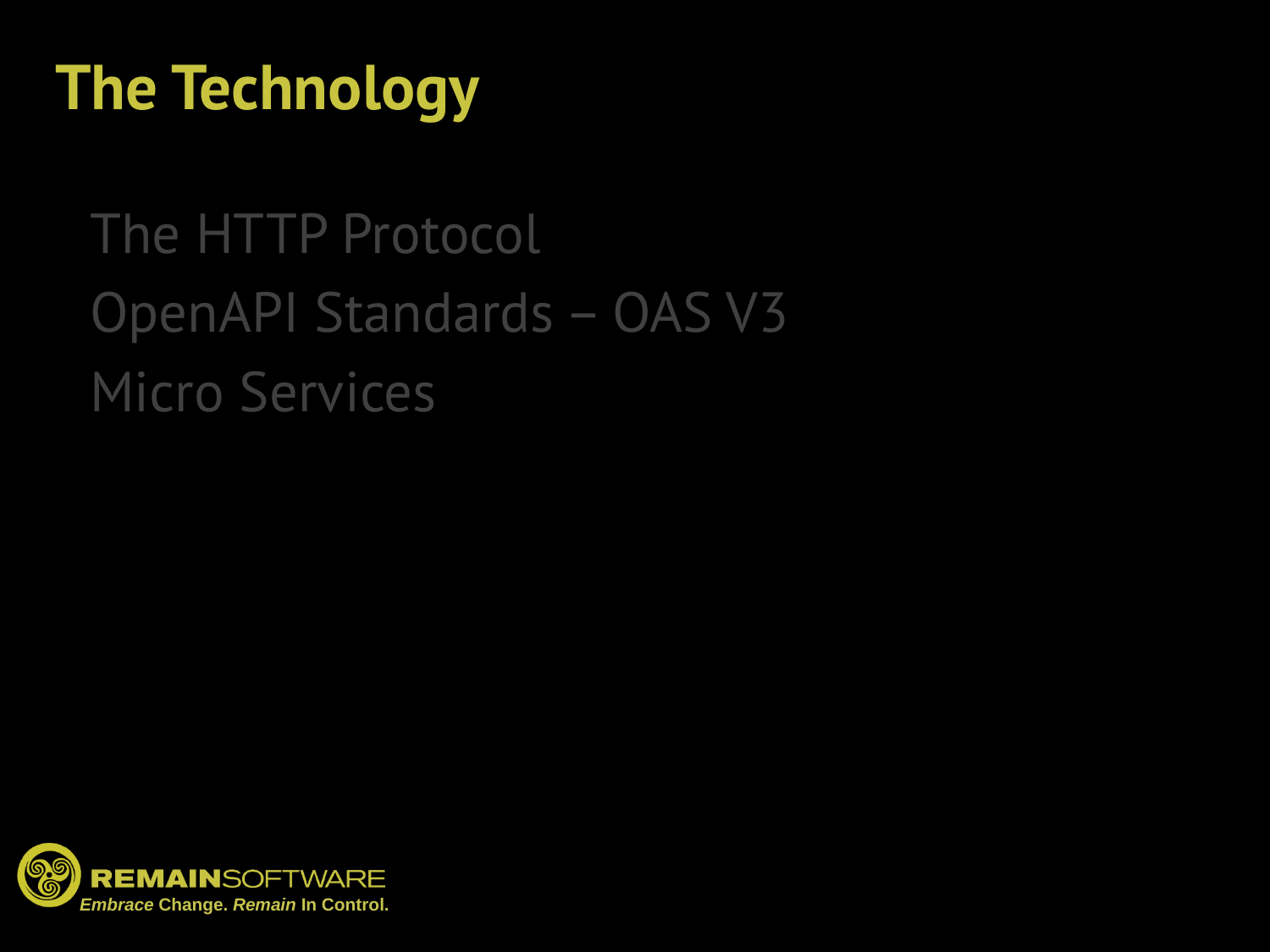

# The Technology
The HTTP Protocol
OpenAPI Standards – OAS V3
Micro Services